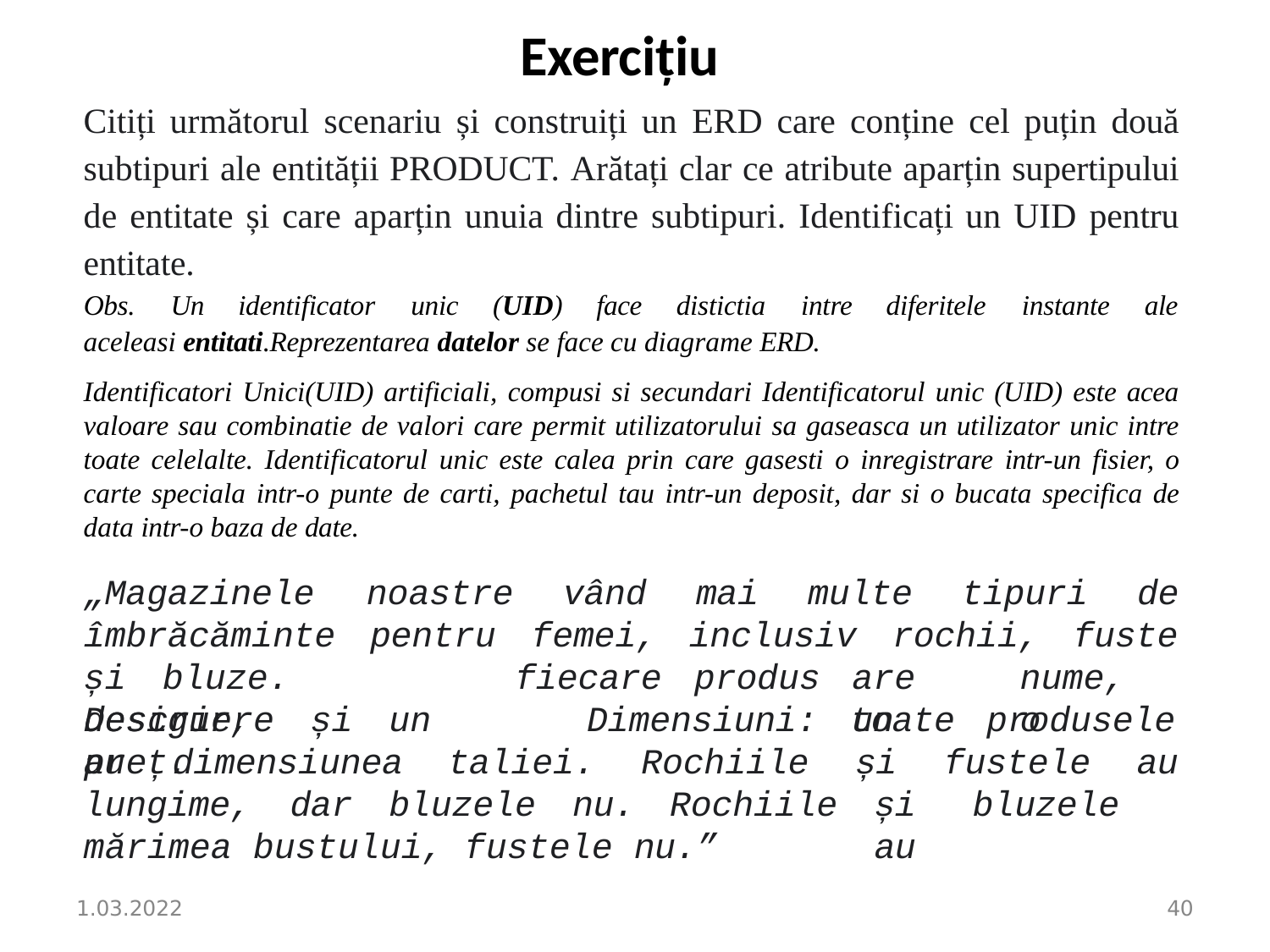

# Exercițiu
Citiți următorul scenariu și construiți un ERD care conține cel puțin două subtipuri ale entității PRODUCT. Arătați clar ce atribute aparțin supertipului de entitate și care aparțin unuia dintre subtipuri. Identificați un UID pentru entitate.
Obs.	Un	identificator	unic	(UID)	face	distictia	intre	diferitele	instante	ale
aceleasi entitati.Reprezentarea datelor se face cu diagrame ERD.
Identificatori Unici(UID) artificiali, compusi si secundari Identificatorul unic (UID) este acea valoare sau combinatie de valori care permit utilizatorului sa gaseasca un utilizator unic intre toate celelalte. Identificatorul unic este calea prin care gasesti o inregistrare intr-un fisier, o carte speciala intr-o punte de carti, pachetul tau intr-un deposit, dar si o bucata specifica de data intr-o baza de date.
„Magazinele	noastre	vând	mai	multe	tipuri	de
îmbrăcăminte
pentru	femei,
inclusiv	rochii,	fuste
și  bluze.  Desigur,
fiecare
produs
are  un
nume,  o
descriere  și  un  preț.
Dimensiuni:
toate
produsele
au	dimensiunea
taliei.
Rochiile
Rochiile
și	fustele	au
și	bluzele	au
lungime,	dar	bluzele	nu.
mărimea bustului, fustele nu.”
1.03.2022
40